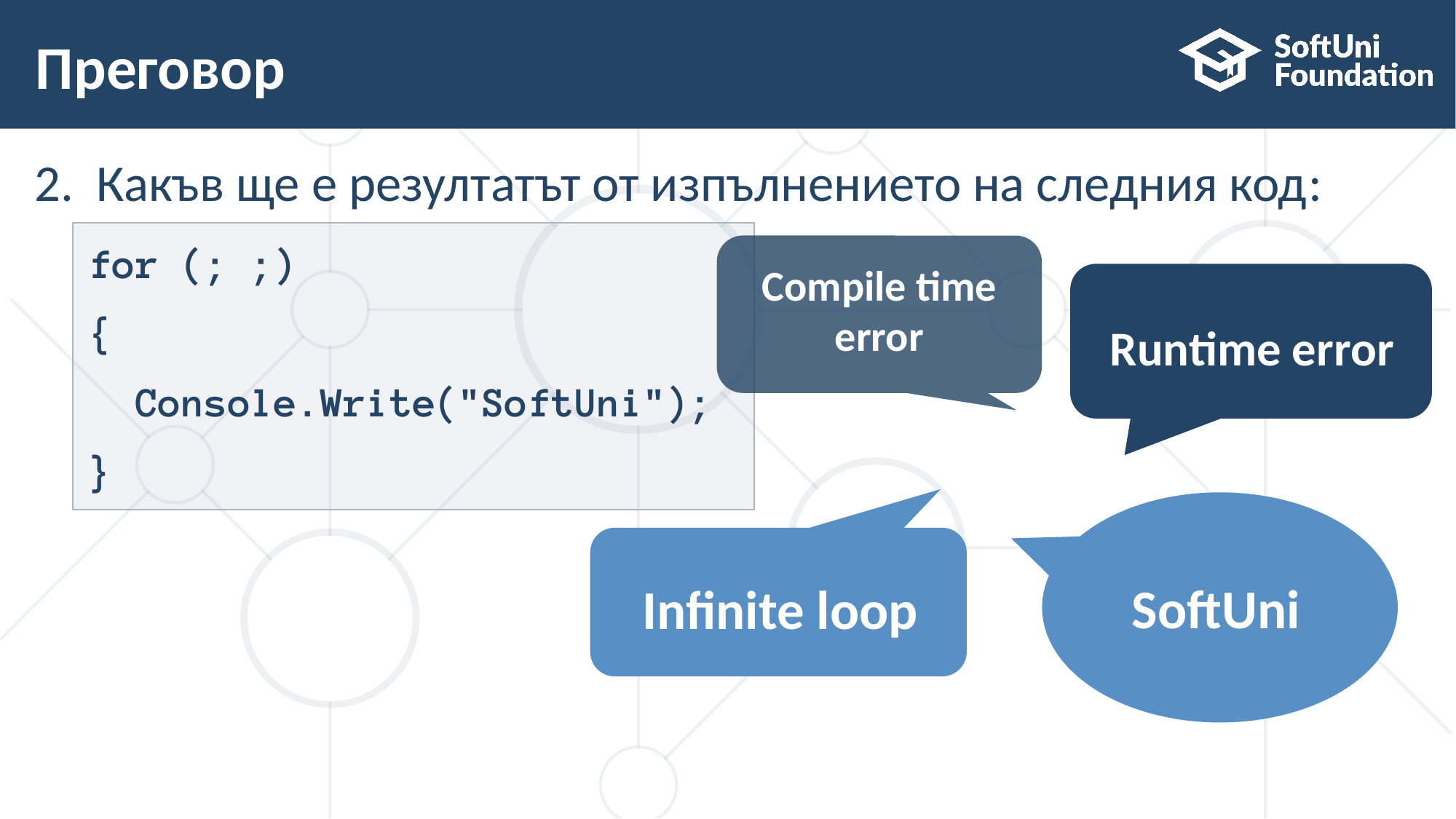

# Преговор
Какъв ще е резултатът от изпълнението на следния код:

for (; ;)
{
  Console.Write("SoftUni");
}

Compile time error

Runtime error

SoftUni

Infinite loop